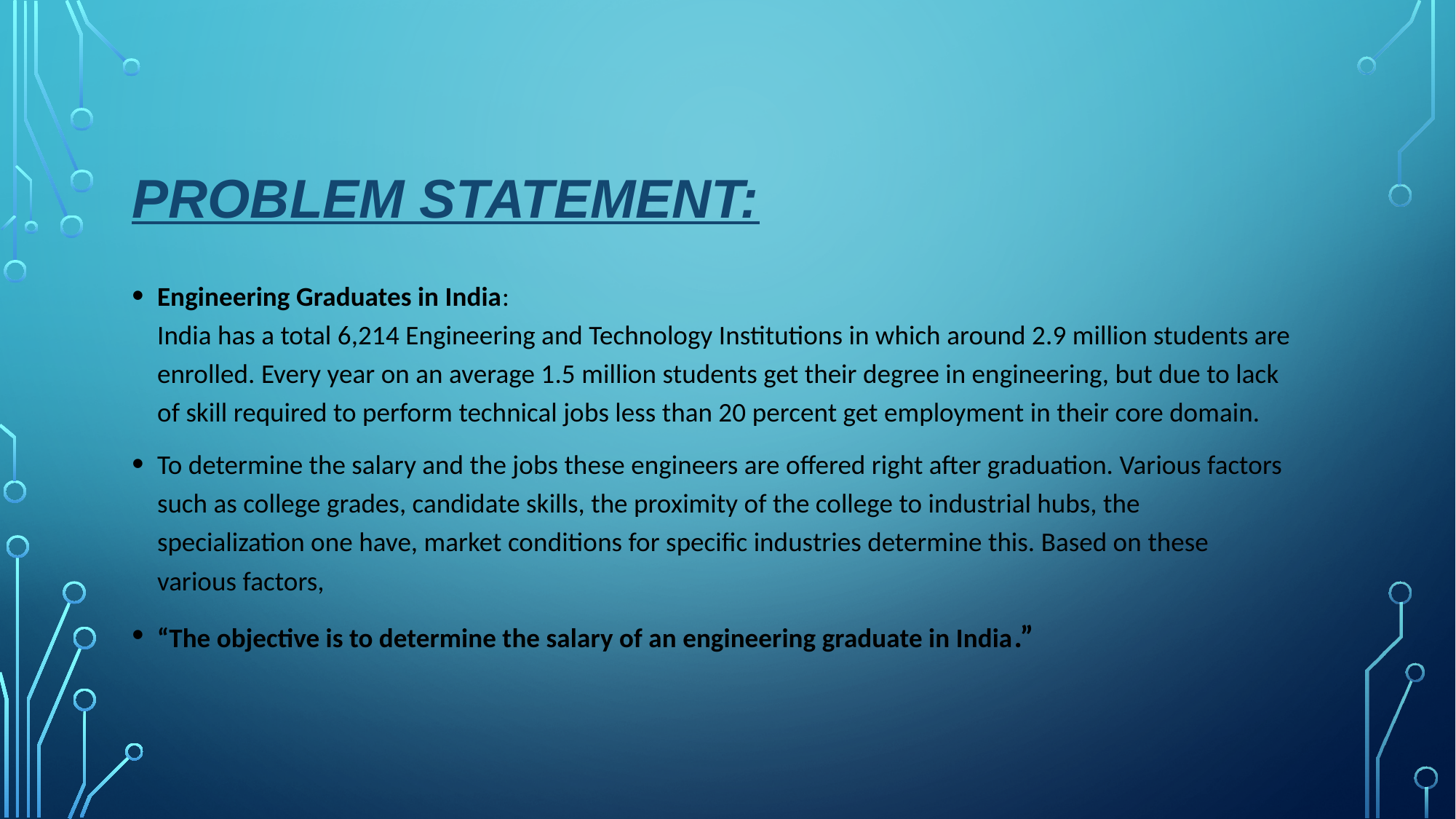

# Problem Statement:
Engineering Graduates in India:
India has a total 6,214 Engineering and Technology Institutions in which around 2.9 million students are enrolled. Every year on an average 1.5 million students get their degree in engineering, but due to lack of skill required to perform technical jobs less than 20 percent get employment in their core domain.
To determine the salary and the jobs these engineers are offered right after graduation. Various factors such as college grades, candidate skills, the proximity of the college to industrial hubs, the specialization one have, market conditions for specific industries determine this. Based on these various factors,
“The objective is to determine the salary of an engineering graduate in India.”